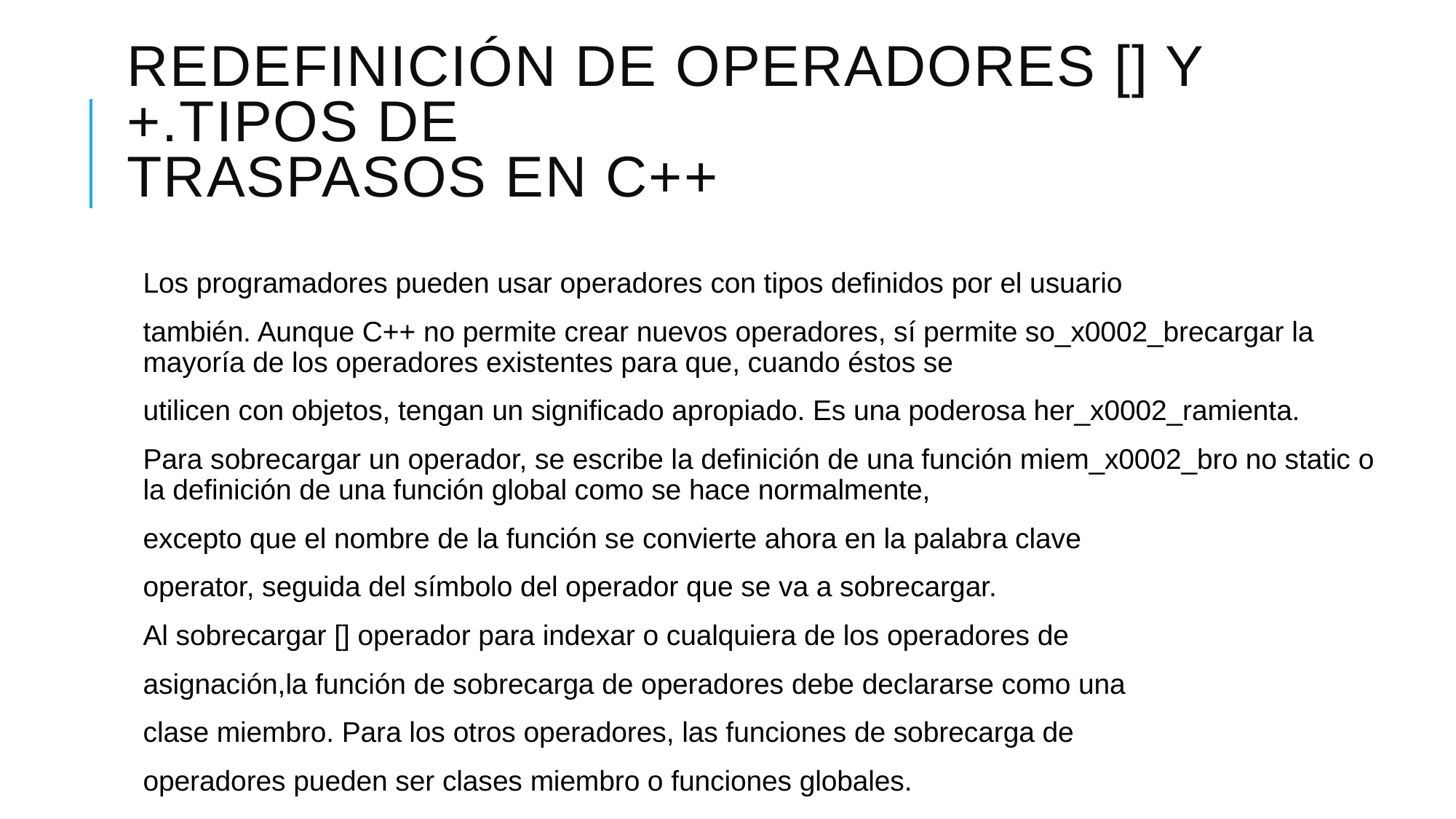

# Redefinición de operadores [] y +.Tipos de traspasos en C++
Los programadores pueden usar operadores con tipos definidos por el usuario
también. Aunque C++ no permite crear nuevos operadores, sí permite so_x0002_brecargar la mayoría de los operadores existentes para que, cuando éstos se
utilicen con objetos, tengan un significado apropiado. Es una poderosa her_x0002_ramienta.
Para sobrecargar un operador, se escribe la definición de una función miem_x0002_bro no static o la definición de una función global como se hace normalmente,
excepto que el nombre de la función se convierte ahora en la palabra clave
operator, seguida del símbolo del operador que se va a sobrecargar.
Al sobrecargar [] operador para indexar o cualquiera de los operadores de
asignación,la función de sobrecarga de operadores debe declararse como una
clase miembro. Para los otros operadores, las funciones de sobrecarga de
operadores pueden ser clases miembro o funciones globales.